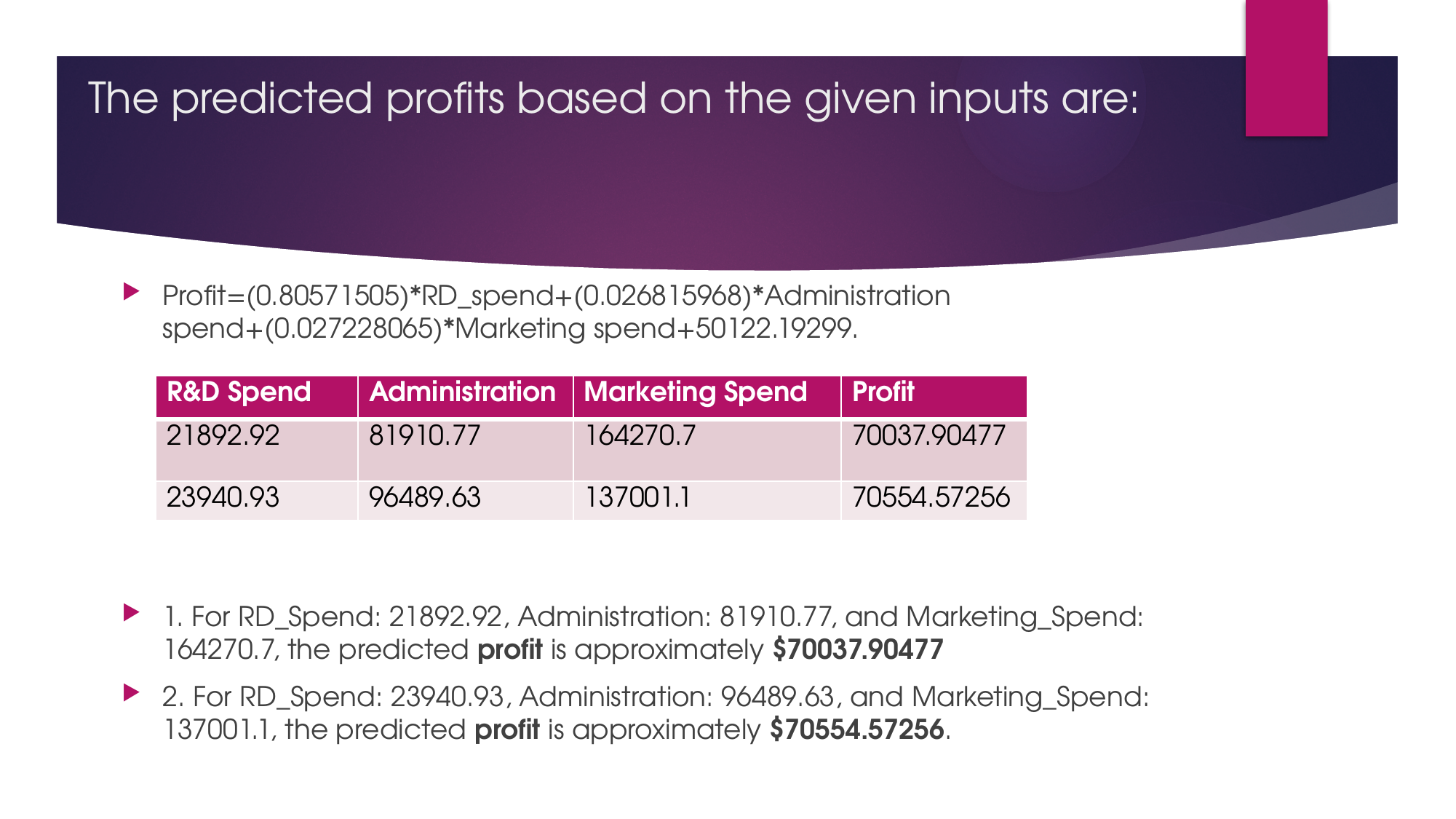

# The predicted profits based on the given inputs are:
Profit=(0.80571505)*RD_spend+(0.026815968)*Administration spend+(0.027228065)*Marketing spend+50122.19299.

1. For RD_Spend: 21892.92, Administration: 81910.77, and Marketing_Spend: 164270.7, the predicted profit is approximately $70037.90477
2. For RD_Spend: 23940.93, Administration: 96489.63, and Marketing_Spend: 137001.1, the predicted profit is approximately $70554.57256.
| R&D Spend | Administration | Marketing Spend | Profit |
| --- | --- | --- | --- |
| 21892.92 | 81910.77 | 164270.7 | 70037.90477 |
| 23940.93 | 96489.63 | 137001.1 | 70554.57256 |